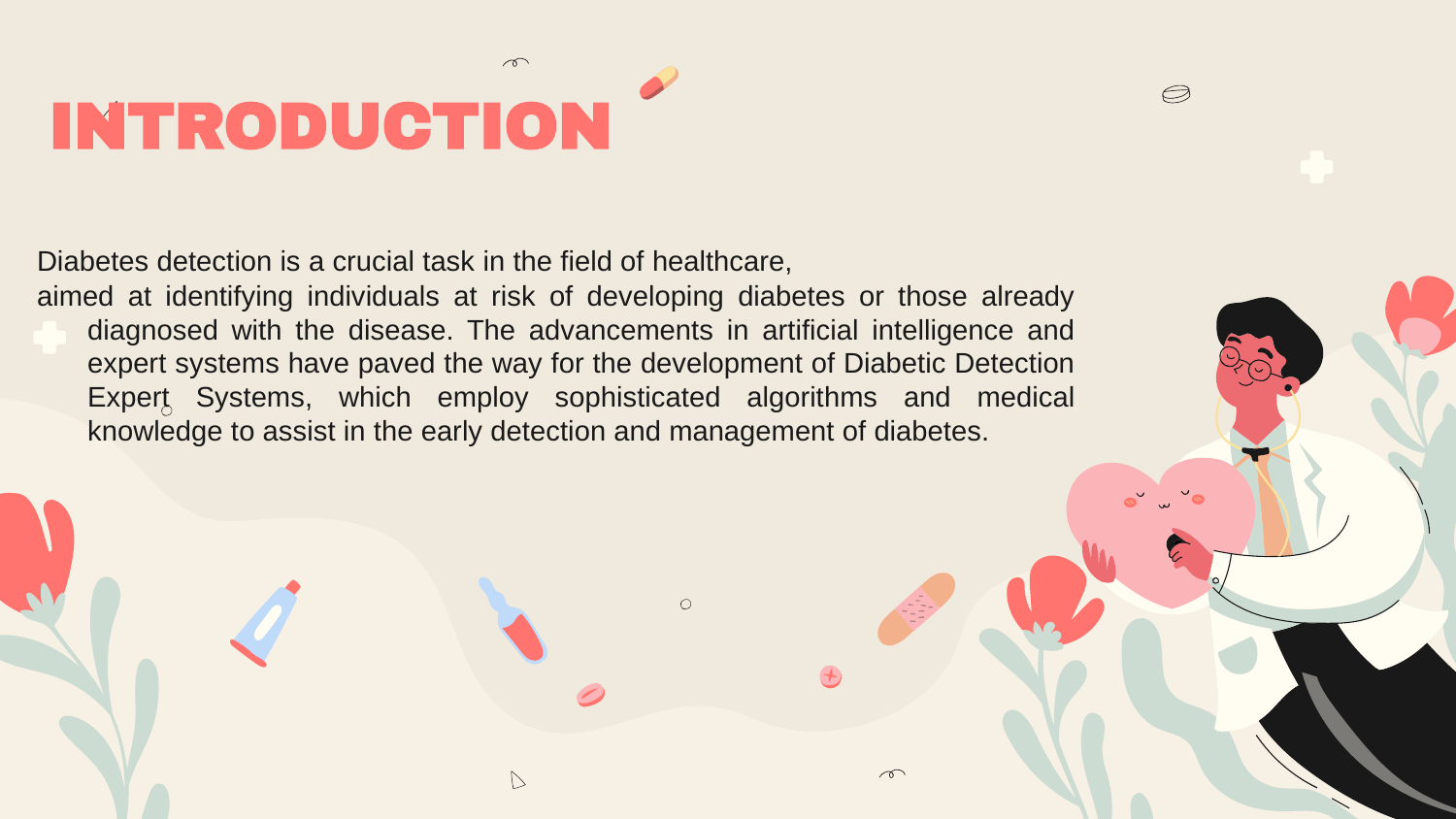

# INTRODUCTION

Diabetes detection is a crucial task in the field of healthcare,
aimed at identifying individuals at risk of developing diabetes or those already diagnosed with the disease. The advancements in artificial intelligence and expert systems have paved the way for the development of Diabetic Detection Expert Systems, which employ sophisticated algorithms and medical knowledge to assist in the early detection and management of diabetes.